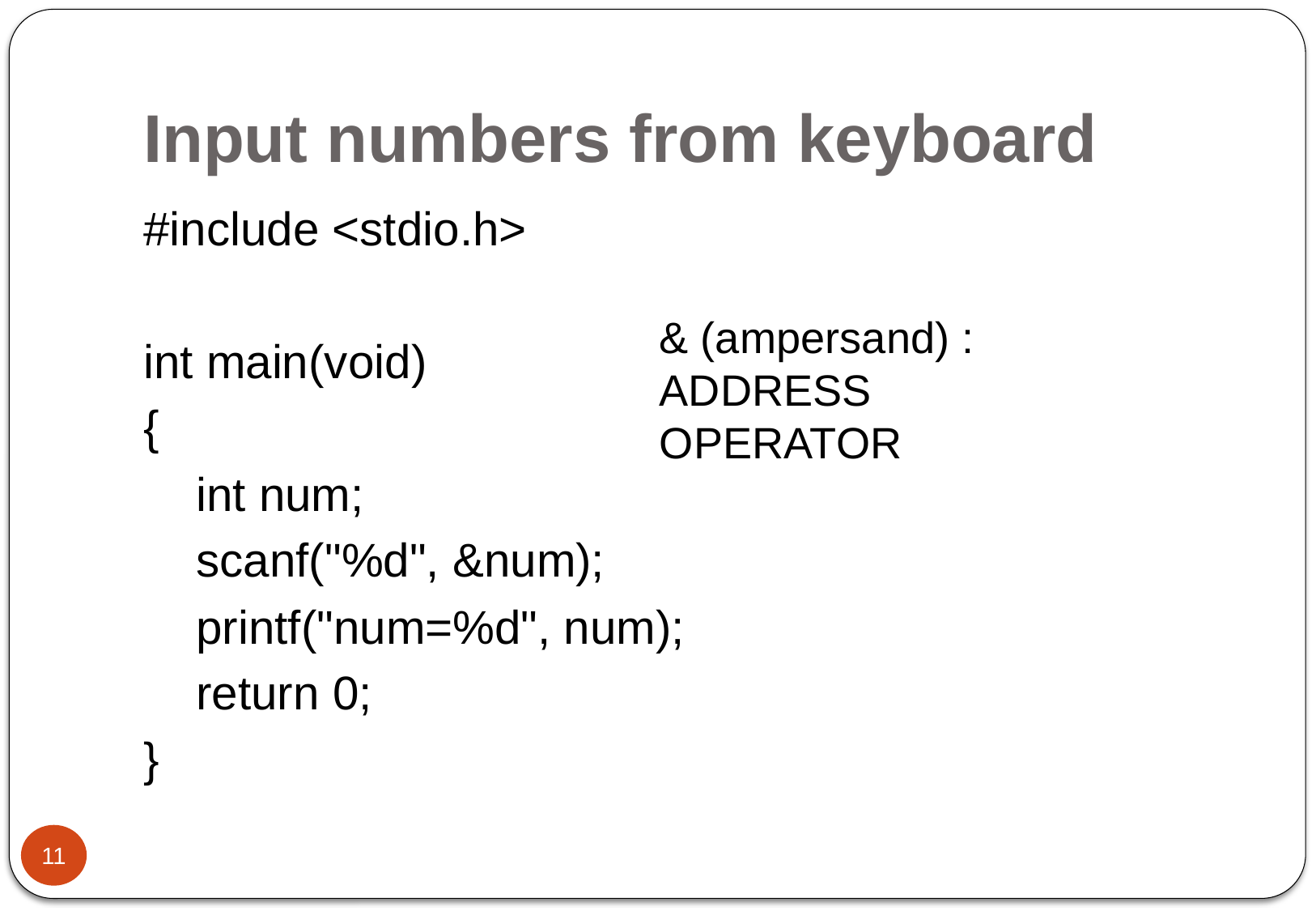

# Input numbers from keyboard
#include <stdio.h>

int main(void)
{
    int num;
    scanf("%d", &num);
    printf("num=%d", num);
    return 0;
}
& (ampersand) : ADDRESS OPERATOR
11